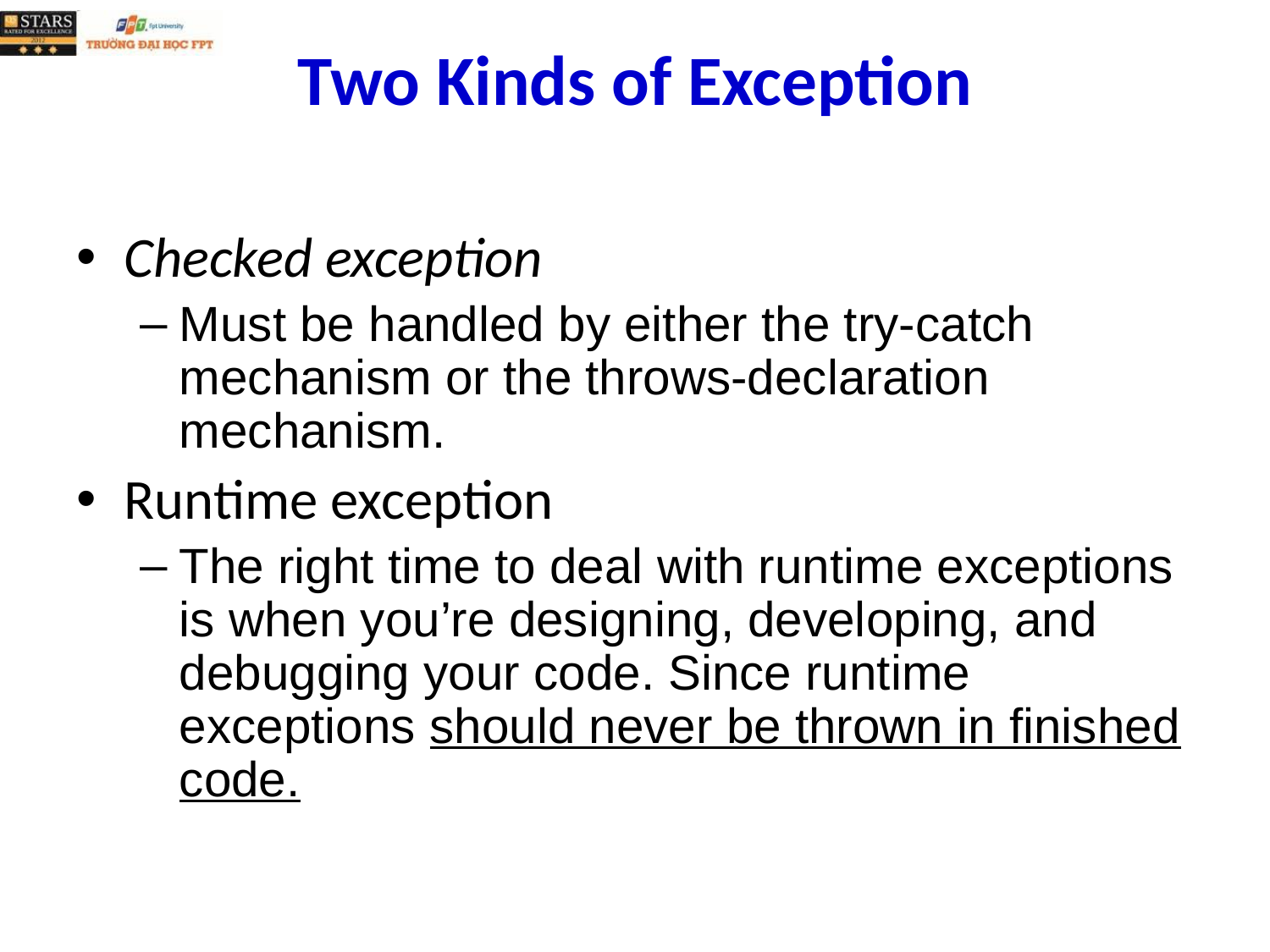

# Two Kinds of Exception
Checked exception
Must be handled by either the try-catch mechanism or the throws-declaration mechanism.
Runtime exception
The right time to deal with runtime exceptions is when you’re designing, developing, and debugging your code. Since runtime exceptions should never be thrown in finished code.